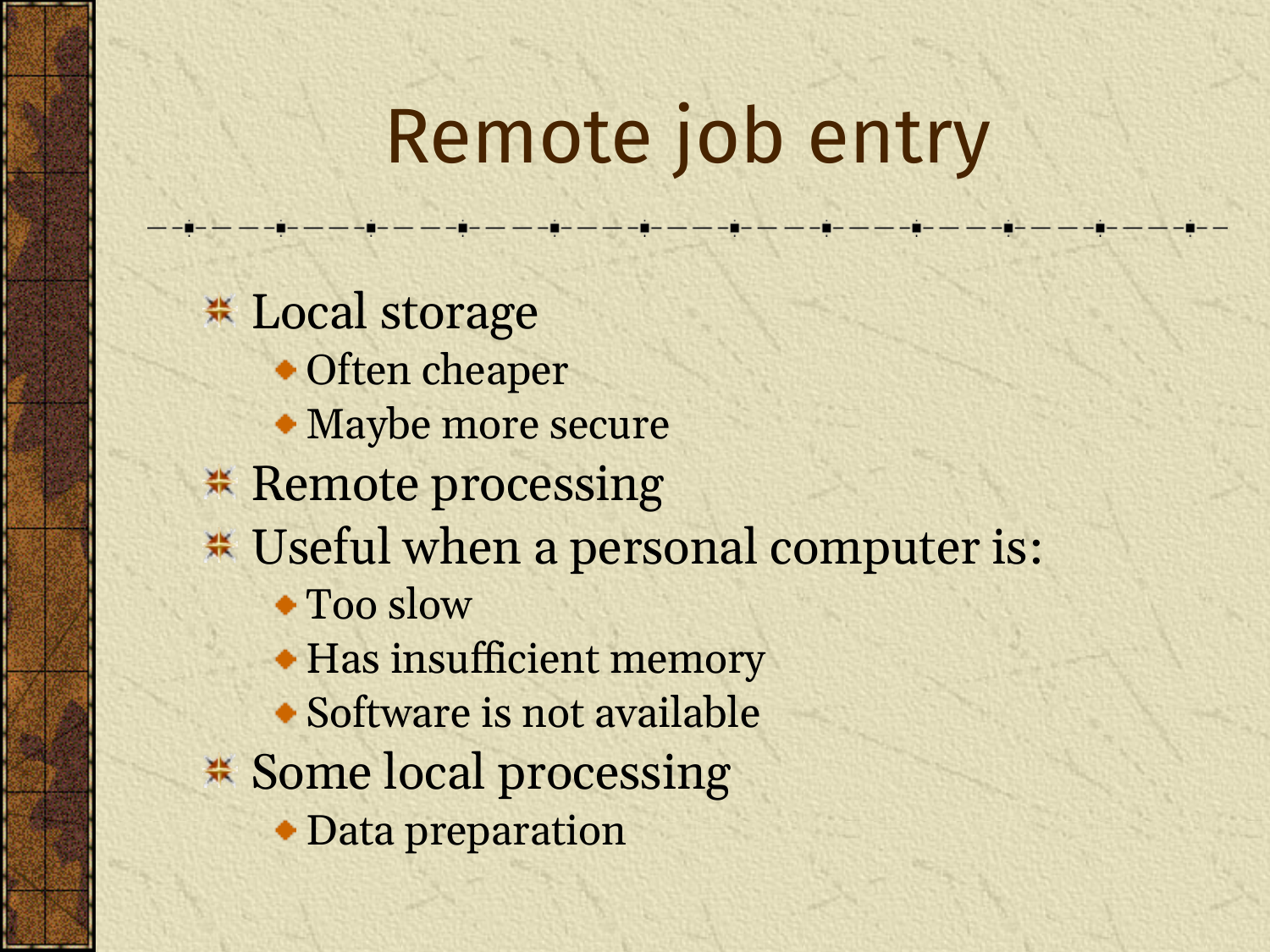

# Remote job entry
Local storage
Often cheaper
Maybe more secure
Remote processing
Useful when a personal computer is:
Too slow
Has insufficient memory
Software is not available
Some local processing
Data preparation